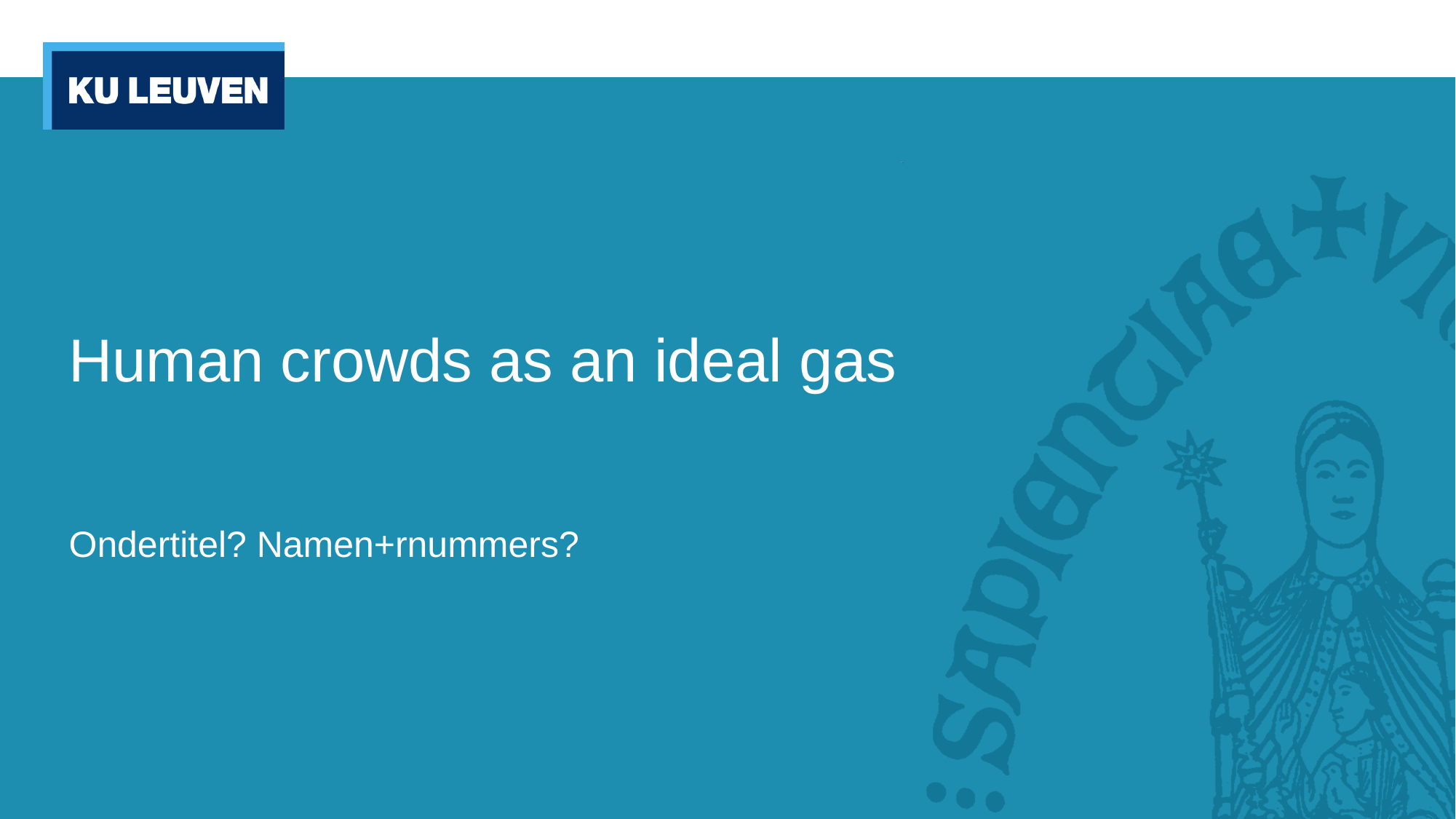

# Human crowds as an ideal gas
Ondertitel? Namen+rnummers?